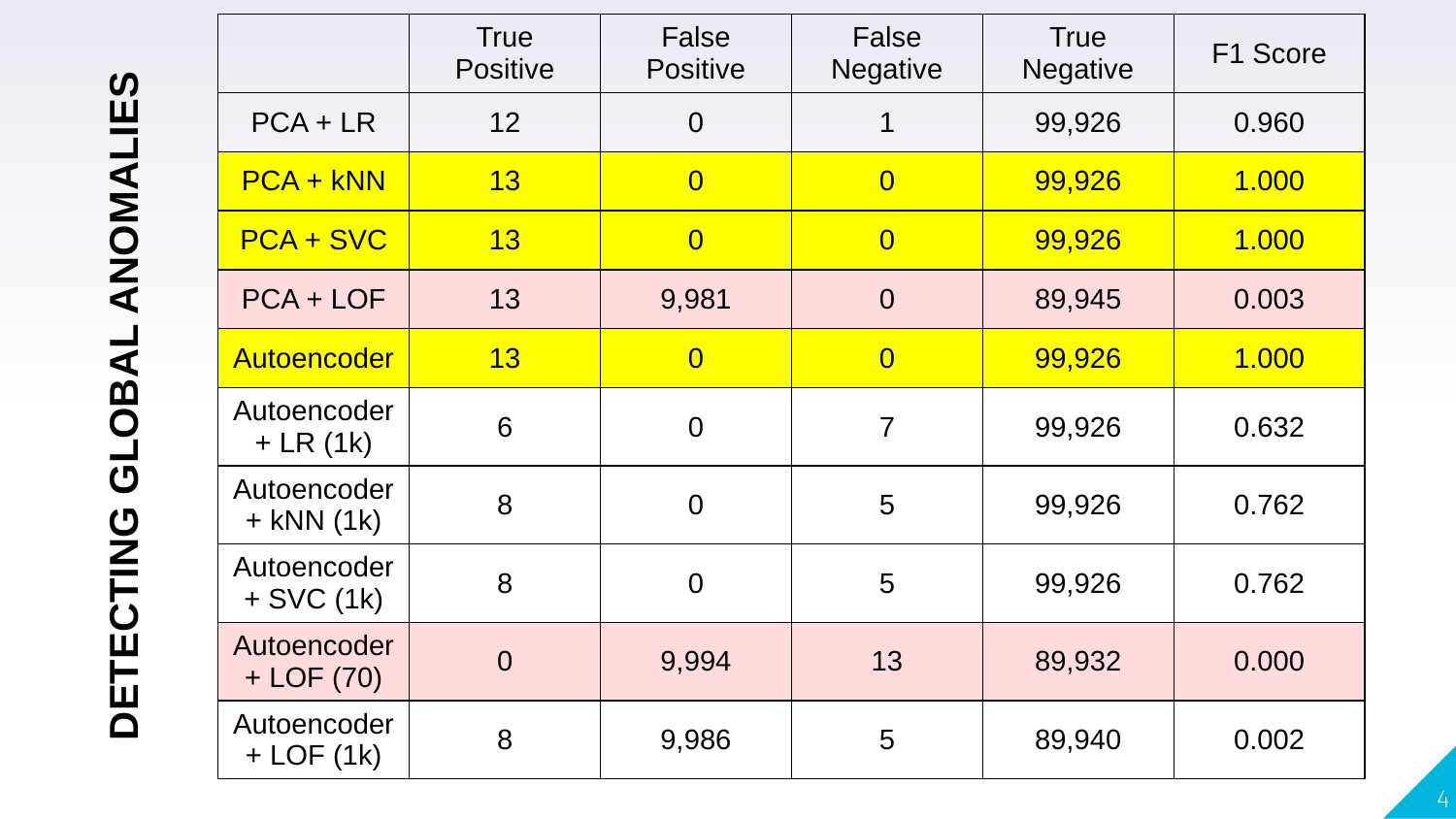

|  | True Positive | False Positive | False Negative | True Negative | F1 Score |
| --- | --- | --- | --- | --- | --- |
| PCA + LR | 12 | 0 | 1 | 99,926 | 0.960 |
| PCA + kNN | 13 | 0 | 0 | 99,926 | 1.000 |
| PCA + SVC | 13 | 0 | 0 | 99,926 | 1.000 |
| PCA + LOF | 13 | 9,981 | 0 | 89,945 | 0.003 |
| Autoencoder | 13 | 0 | 0 | 99,926 | 1.000 |
| Autoencoder + LR (1k) | 6 | 0 | 7 | 99,926 | 0.632 |
| Autoencoder + kNN (1k) | 8 | 0 | 5 | 99,926 | 0.762 |
| Autoencoder + SVC (1k) | 8 | 0 | 5 | 99,926 | 0.762 |
| Autoencoder + LOF (70) | 0 | 9,994 | 13 | 89,932 | 0.000 |
| Autoencoder + LOF (1k) | 8 | 9,986 | 5 | 89,940 | 0.002 |
DETECTING GLOBAL ANOMALIES
4